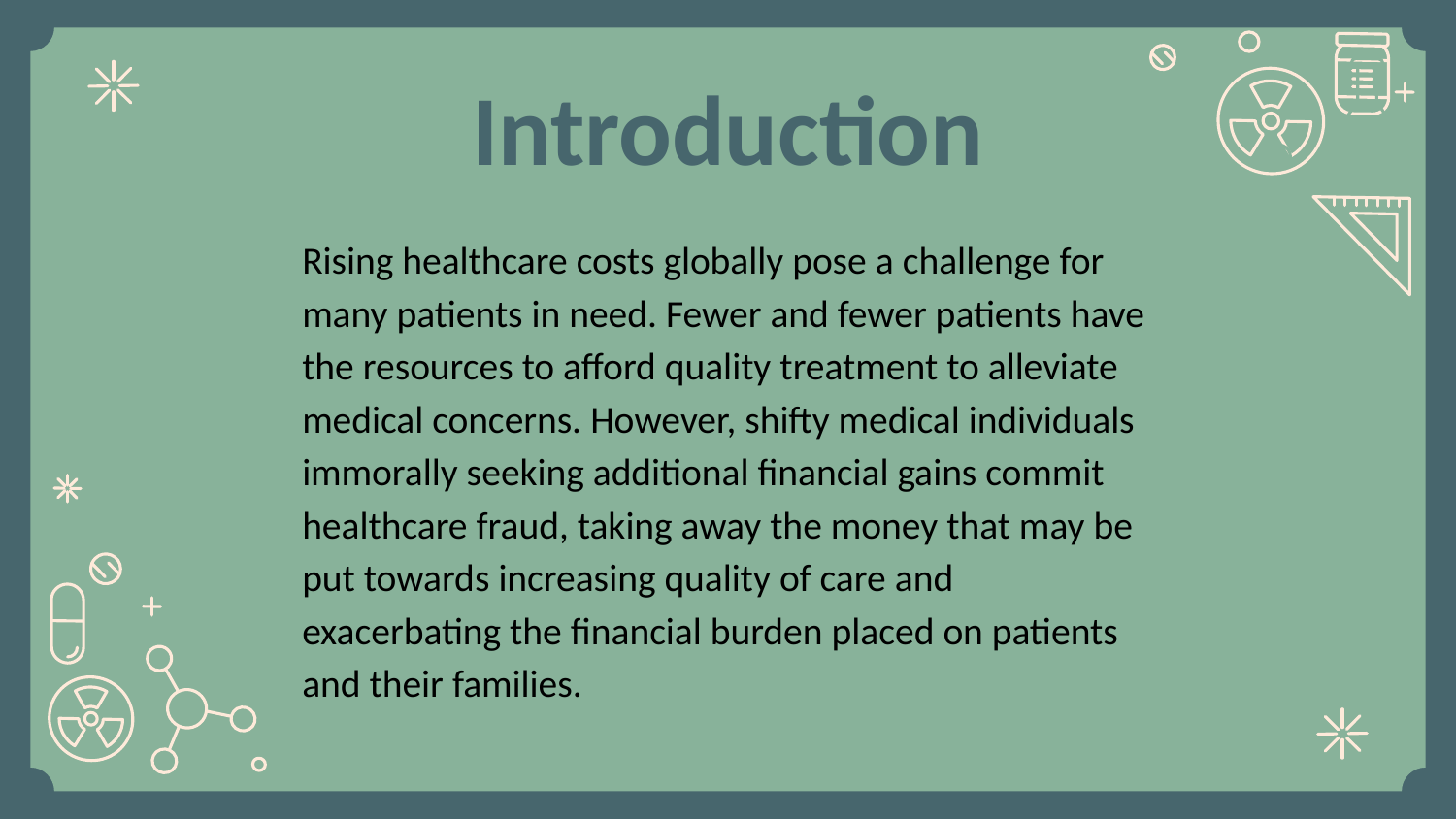

# Introduction

Rising healthcare costs globally pose a challenge for many patients in need. Fewer and fewer patients have the resources to afford quality treatment to alleviate medical concerns. However, shifty medical individuals immorally seeking additional financial gains commit healthcare fraud, taking away the money that may be put towards increasing quality of care and exacerbating the financial burden placed on patients and their families.